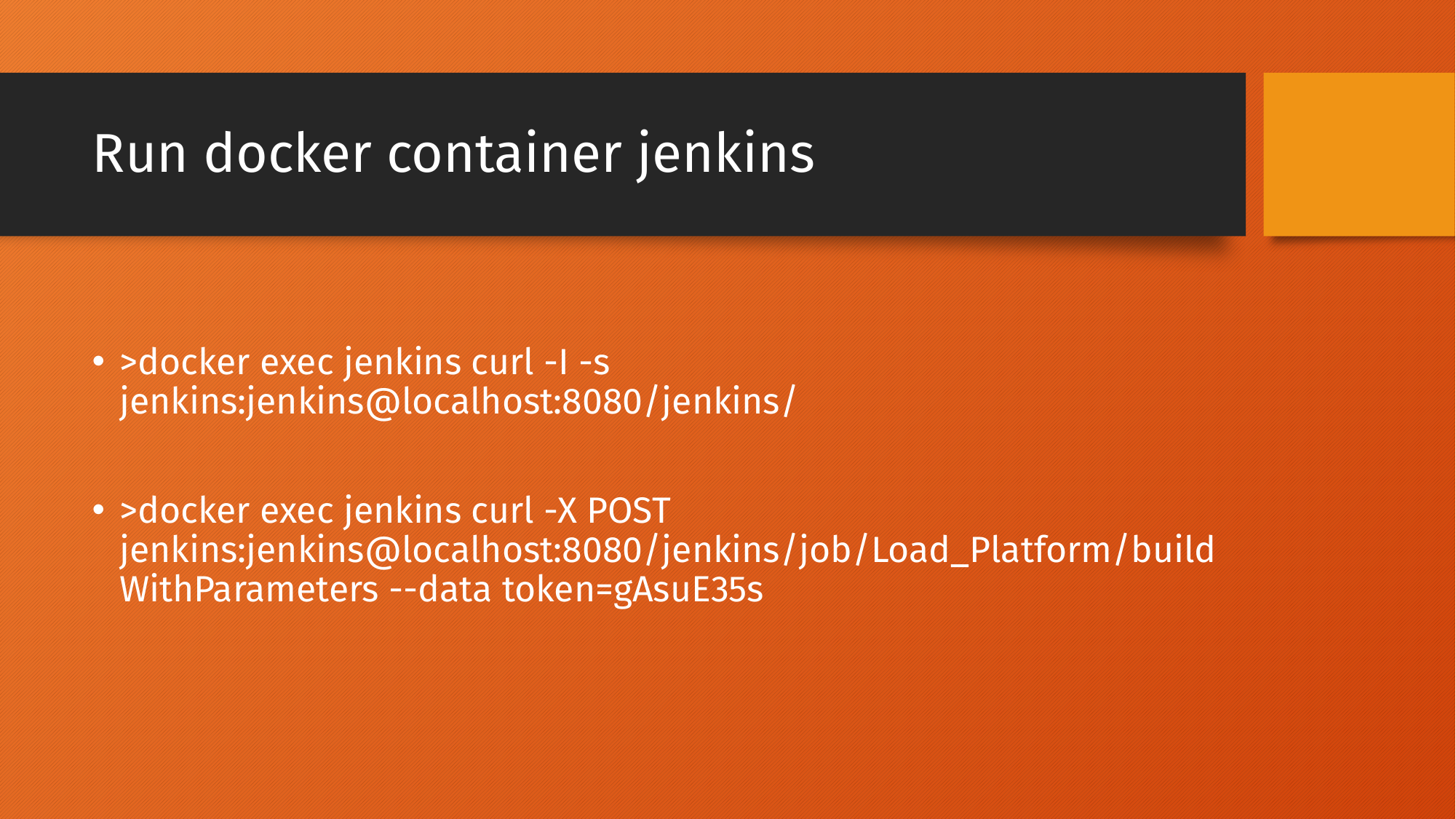

# Run docker container jenkins

>docker exec jenkins curl -I -s jenkins:jenkins@localhost:8080/jenkins/

>docker exec jenkins curl -X POST jenkins:jenkins@localhost:8080/jenkins/job/Load_Platform/buildWithParameters --data token=gAsuE35s